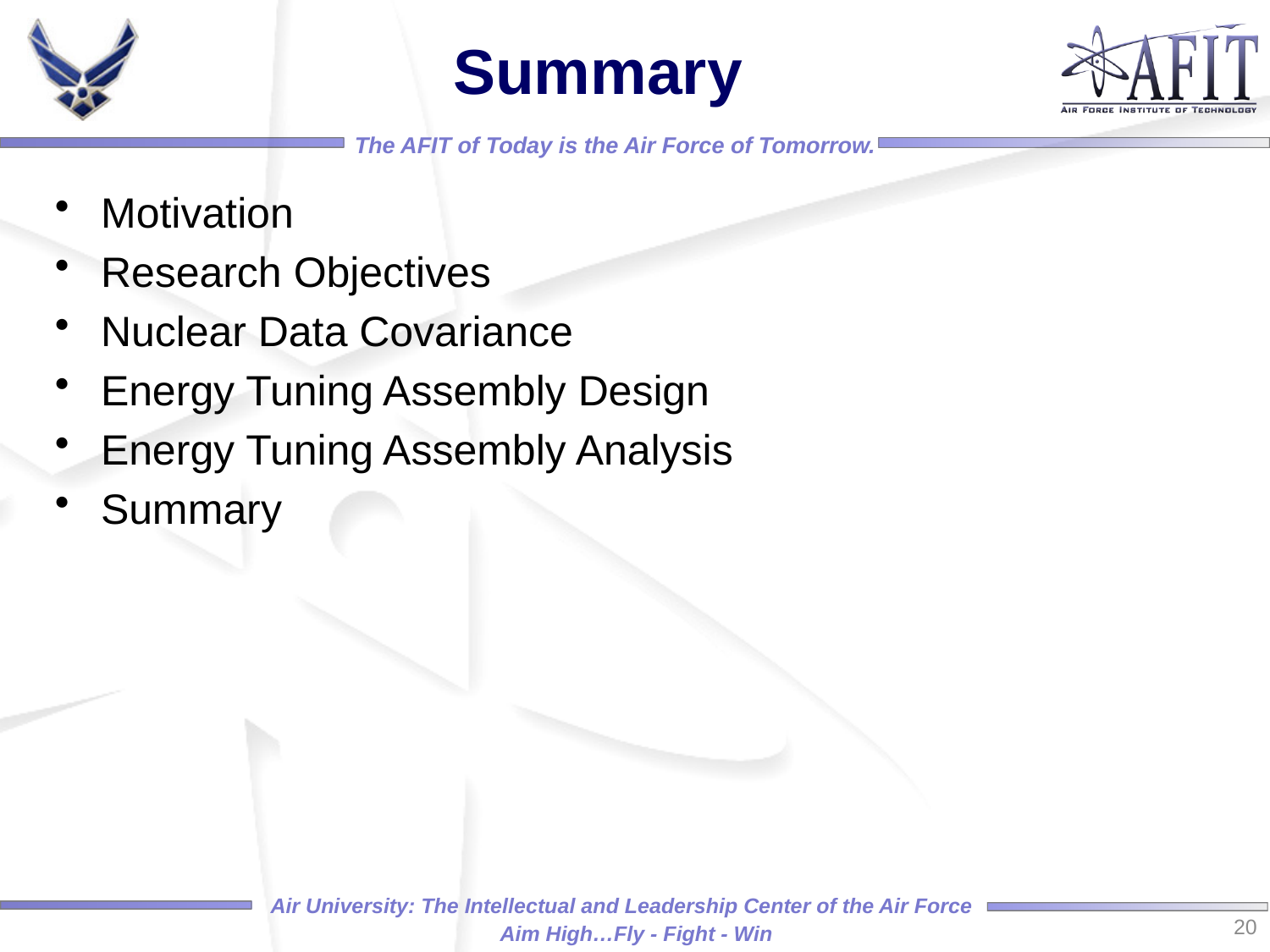

# Summary
Motivation
Research Objectives
Nuclear Data Covariance
Energy Tuning Assembly Design
Energy Tuning Assembly Analysis
Summary
20